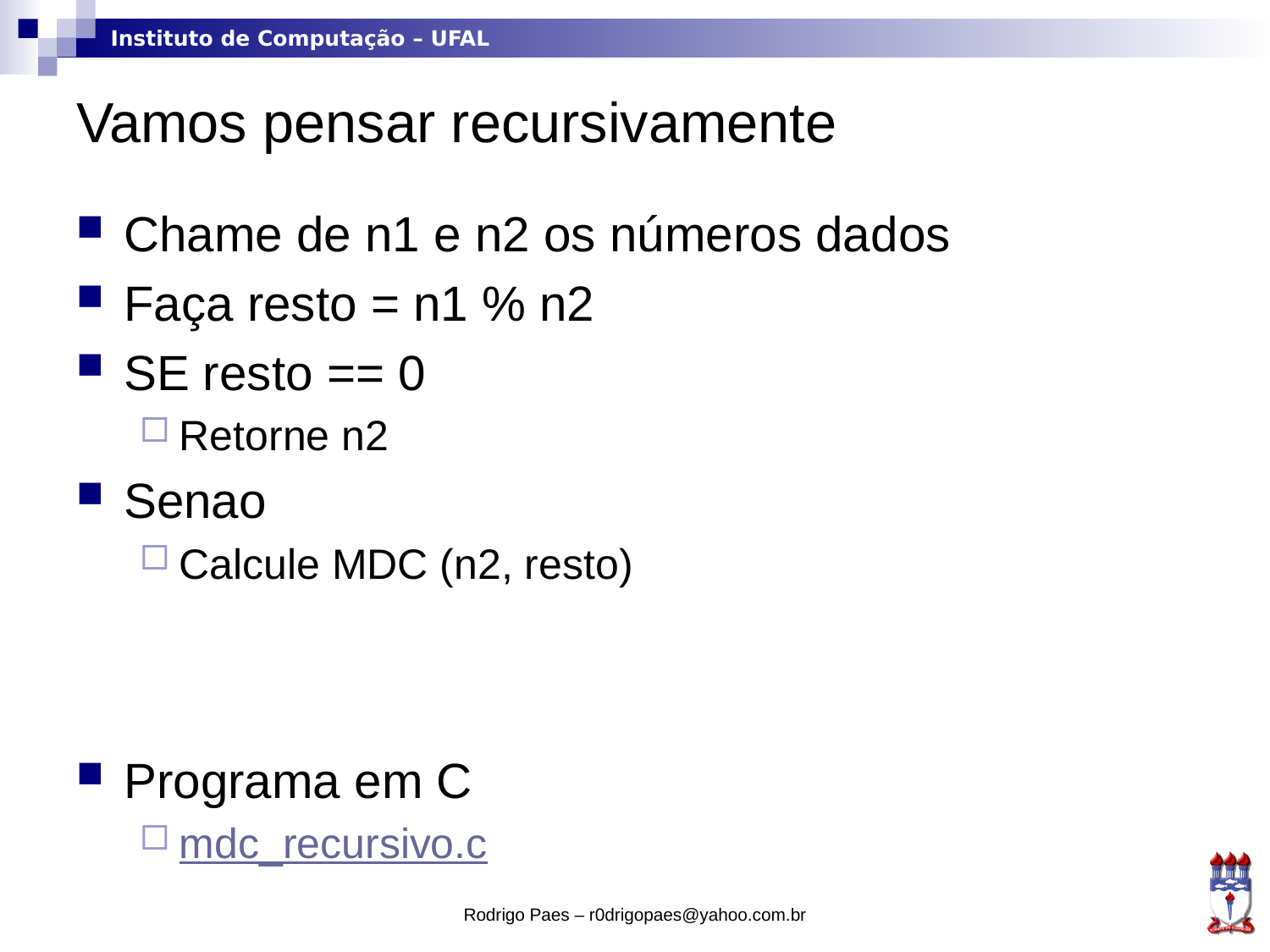

# Vamos pensar recursivamente
Chame de n1 e n2 os números dados
Faça resto = n1 % n2
SE resto == 0
Retorne n2
Senao
Calcule MDC (n2, resto)

Programa em C
mdc_recursivo.c

Rodrigo Paes – r0drigopaes@yahoo.com.br